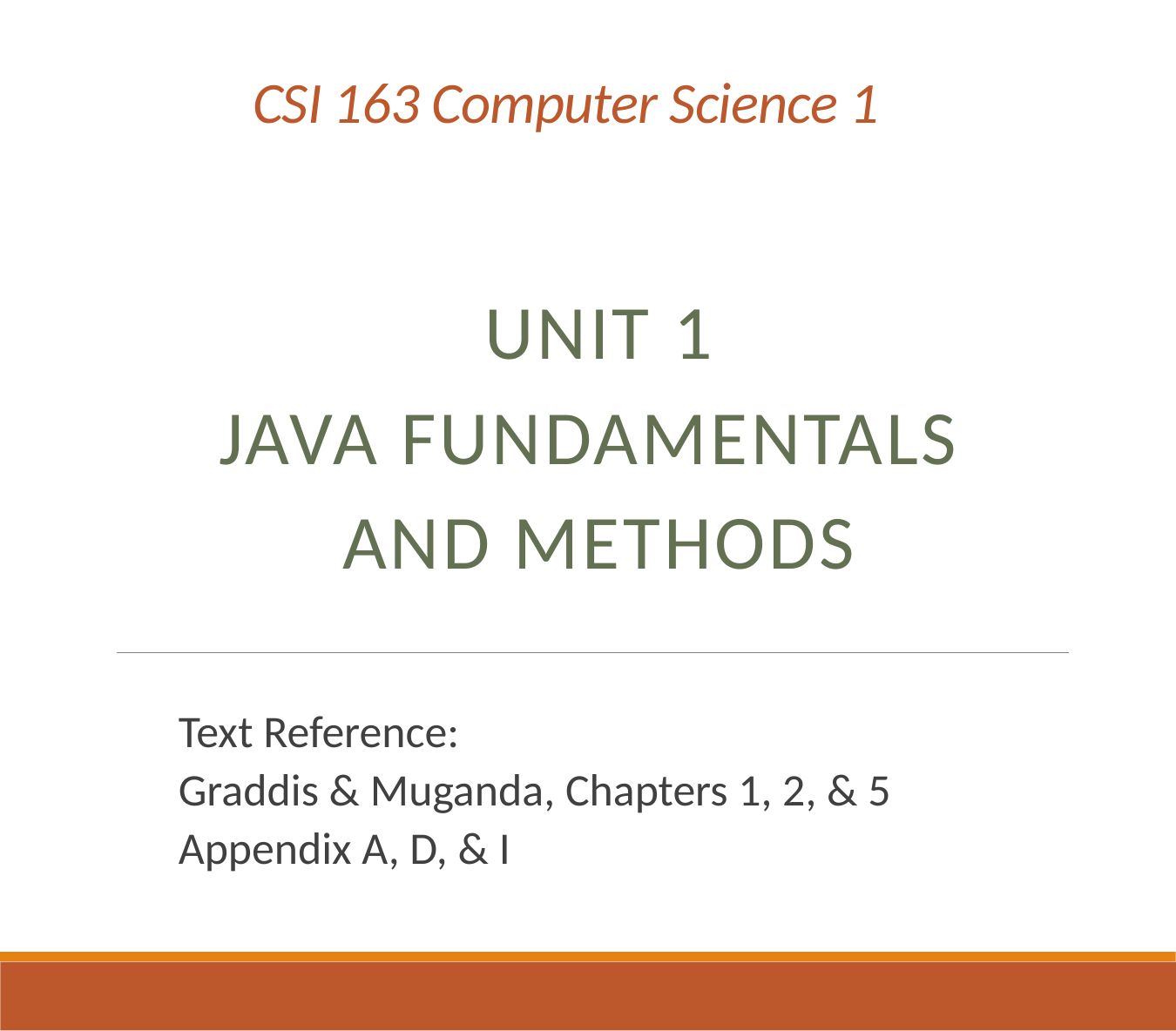

# CSI 163 Computer Science 1
Unit 1
Java Fundamentals
and Methods

Text Reference:
Graddis & Muganda, Chapters 1, 2, & 5
Appendix A, D, & I